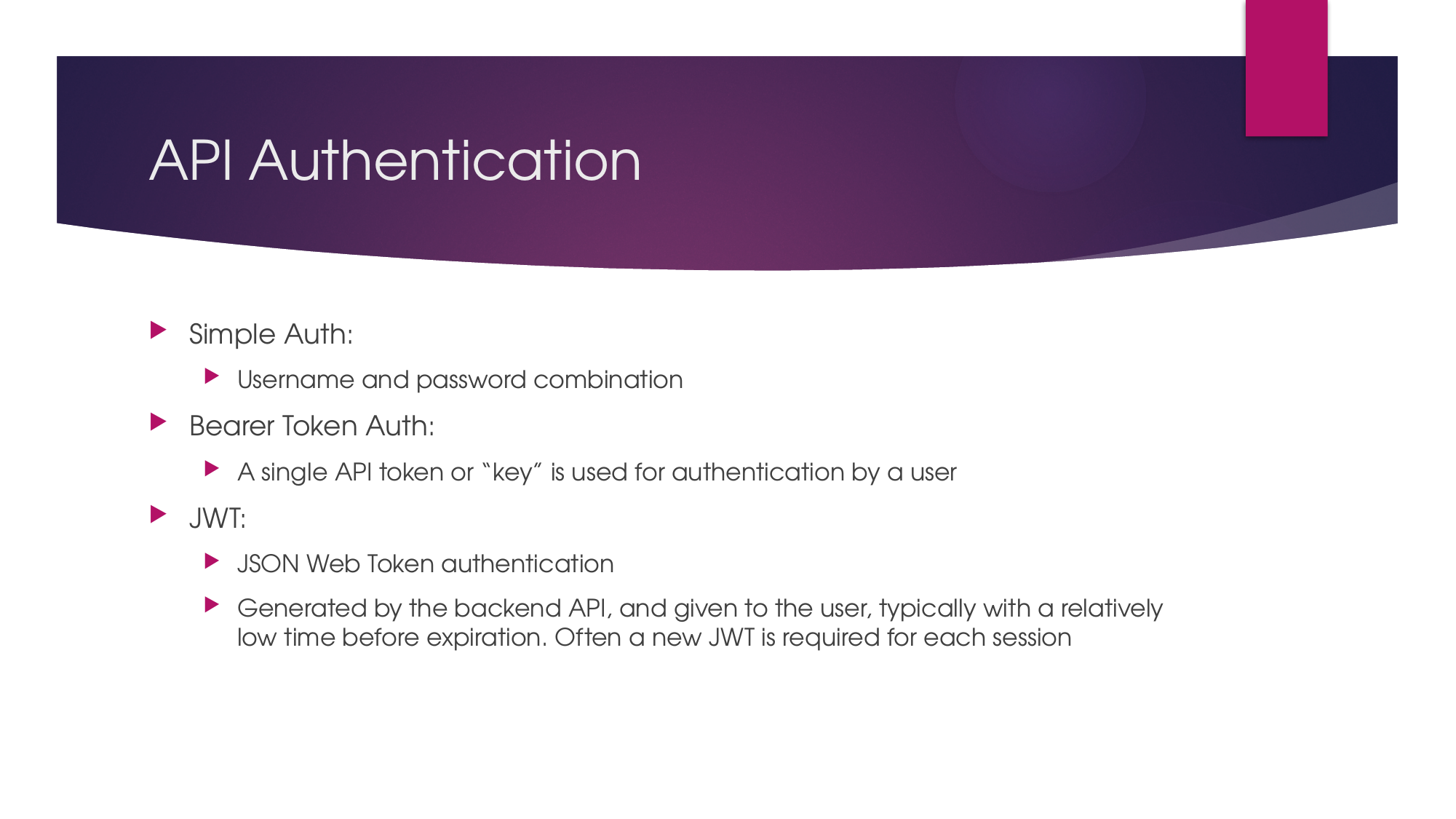

# API Authentication
Simple Auth:
Username and password combination
Bearer Token Auth:
A single API token or “key” is used for authentication by a user
JWT:
JSON Web Token authentication
Generated by the backend API, and given to the user, typically with a relatively low time before expiration. Often a new JWT is required for each session